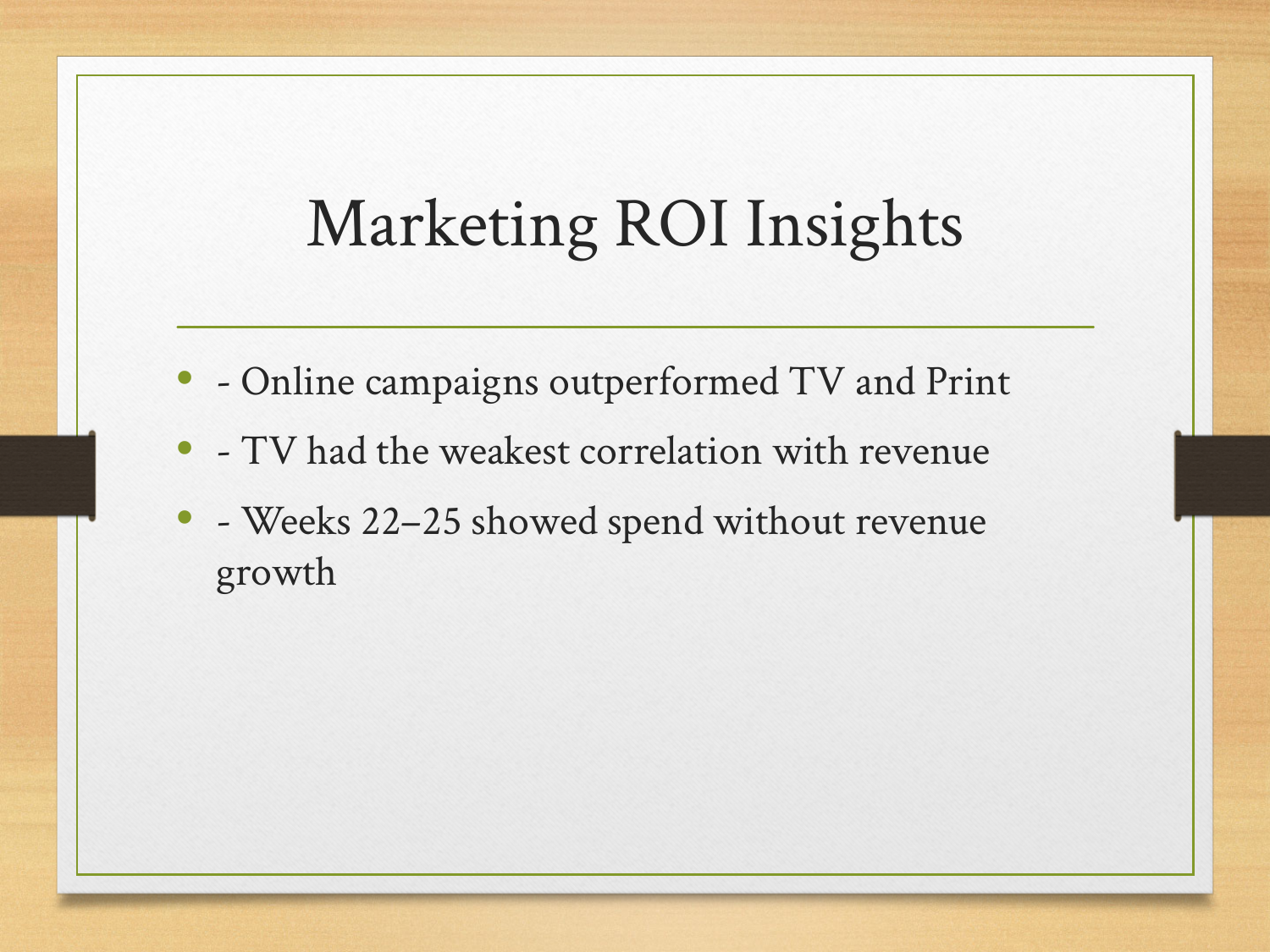

# Marketing ROI Insights
- Online campaigns outperformed TV and Print
- TV had the weakest correlation with revenue
- Weeks 22–25 showed spend without revenue growth